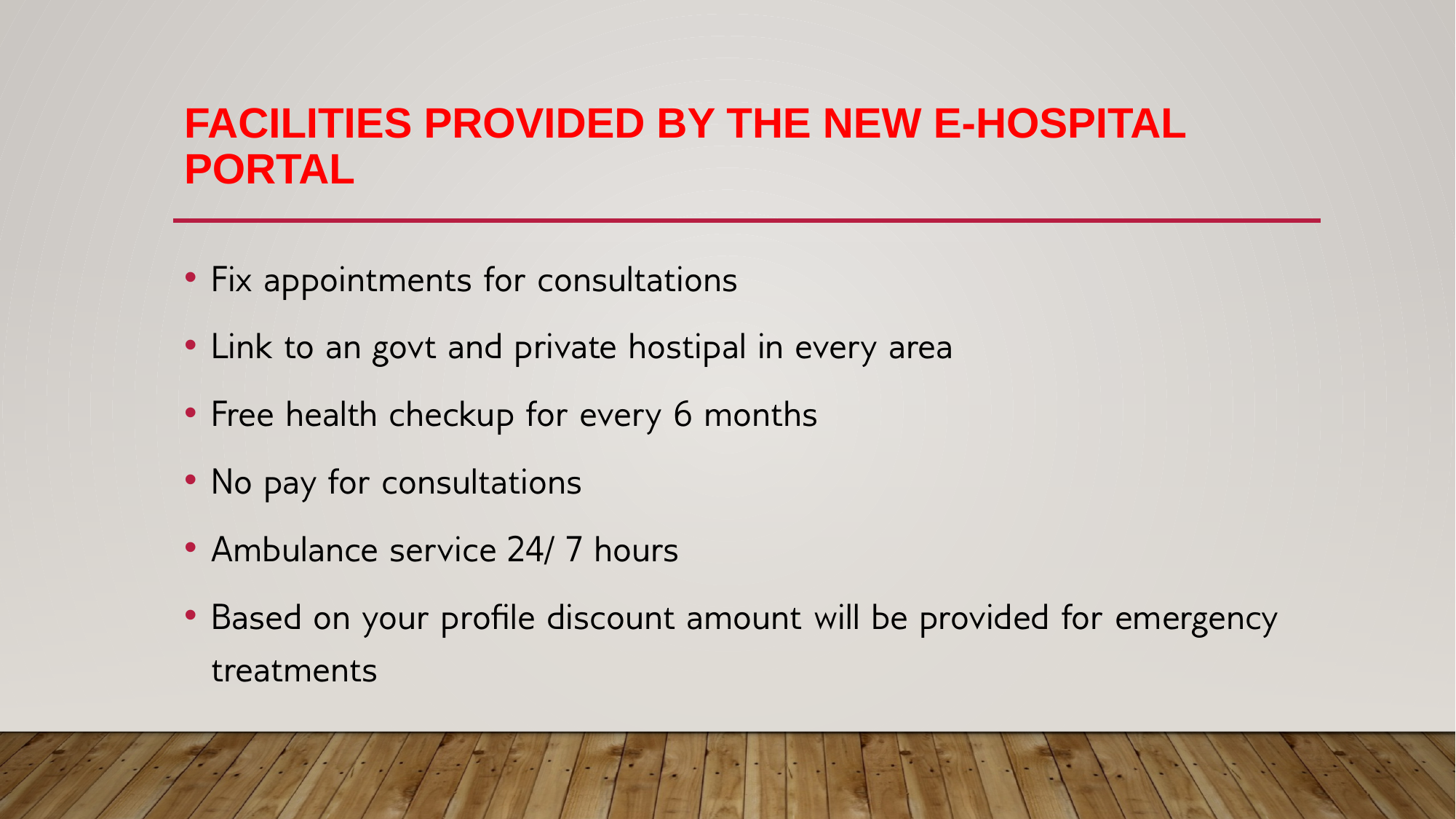

# FACILITIES PROVIDED BY THE NEW E-HOSPITAL PORTAL
Fix appointments for consultations
Link to an govt and private hostipal in every area
Free health checkup for every 6 months
No pay for consultations
Ambulance service 24/ 7 hours
Based on your profile discount amount will be provided for emergency treatments